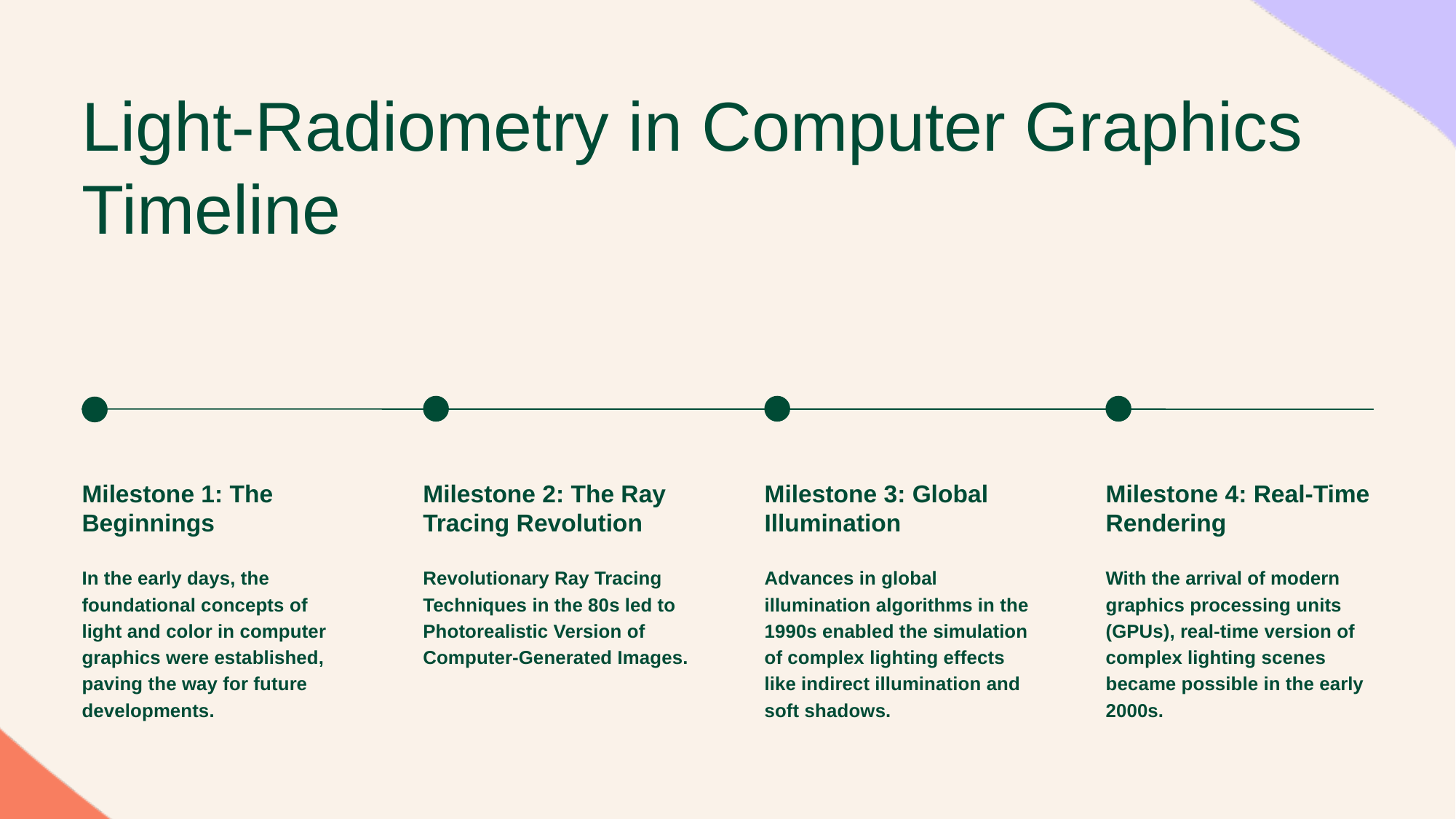

Light-Radiometry in Computer Graphics Timeline

Milestone 1: The Beginnings
In the early days, the foundational concepts of light and color in computer graphics were established, paving the way for future developments.
Milestone 2: The Ray Tracing Revolution
Revolutionary Ray Tracing Techniques in the 80s led to Photorealistic Version of Computer-Generated Images.
Milestone 3: Global Illumination
Advances in global illumination algorithms in the 1990s enabled the simulation of complex lighting effects like indirect illumination and soft shadows.
Milestone 4: Real-Time Rendering
With the arrival of modern graphics processing units (GPUs), real-time version of complex lighting scenes became possible in the early 2000s.